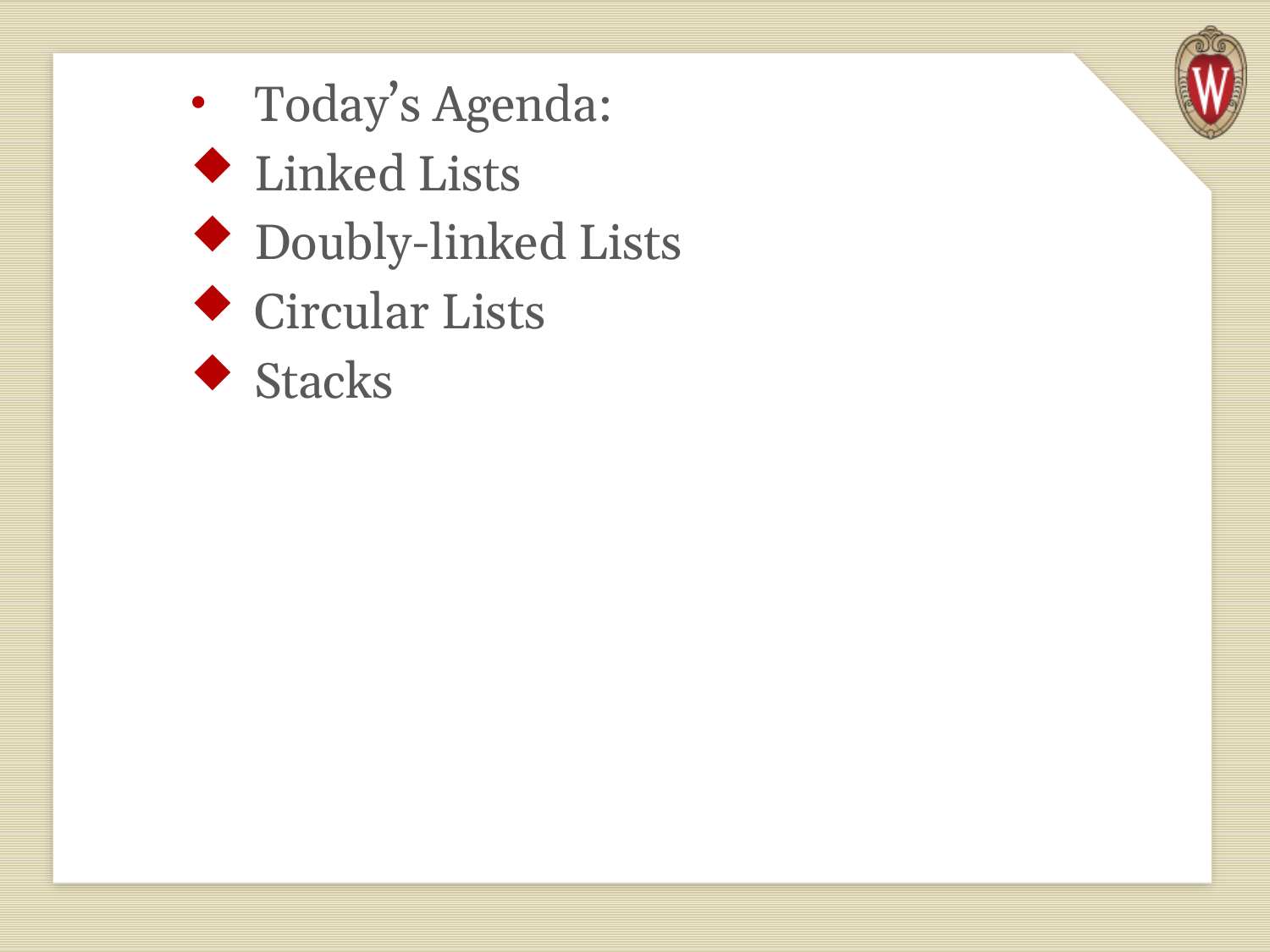

Today’s Agenda:
Linked Lists
Doubly-linked Lists
Circular Lists
Stacks